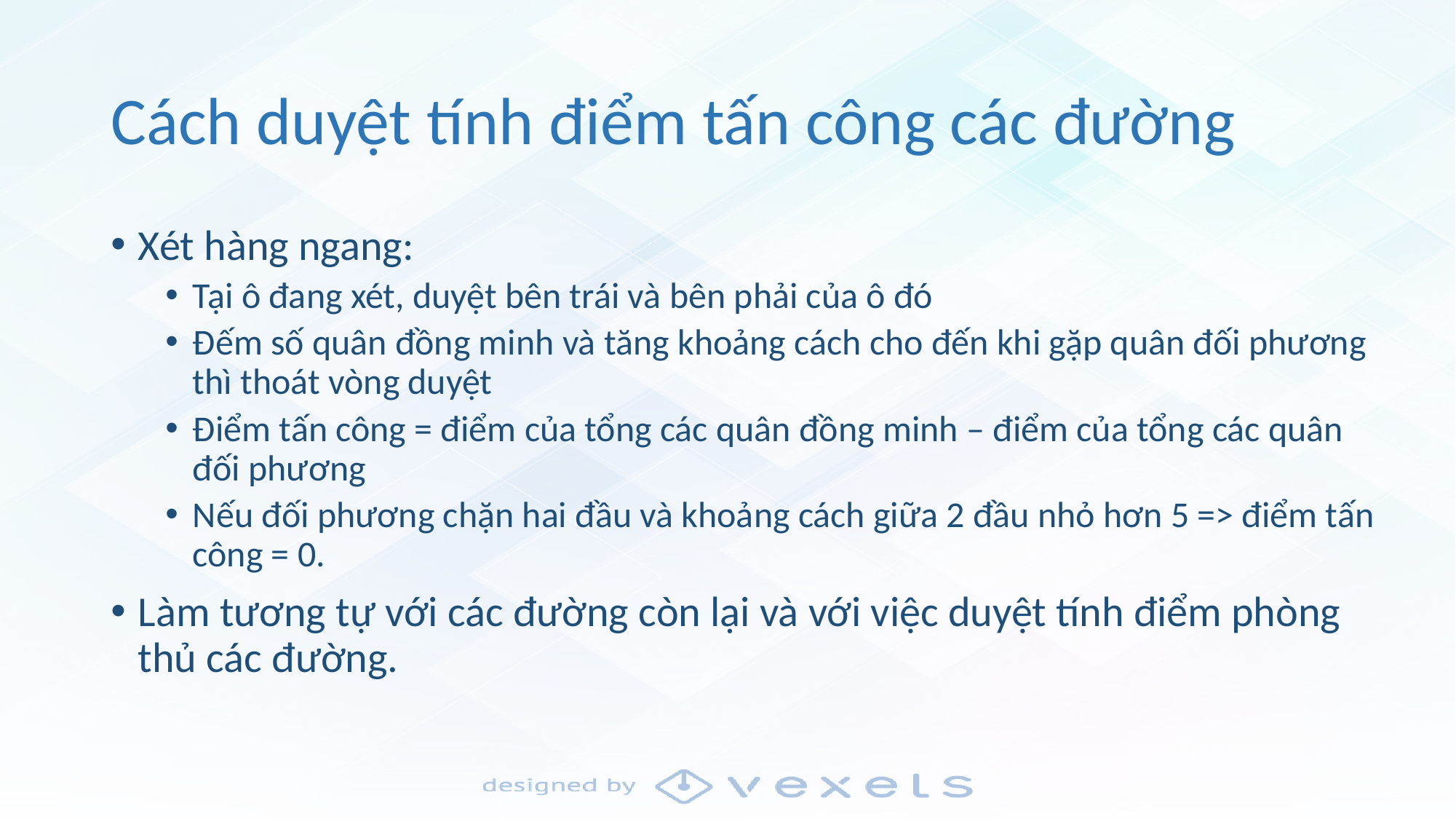

# Cách duyệt tính điểm tấn công các đường
Xét hàng ngang:
Tại ô đang xét, duyệt bên trái và bên phải của ô đó
Đếm số quân đồng minh và tăng khoảng cách cho đến khi gặp quân đối phương thì thoát vòng duyệt
Điểm tấn công = điểm của tổng các quân đồng minh – điểm của tổng các quân đối phương
Nếu đối phương chặn hai đầu và khoảng cách giữa 2 đầu nhỏ hơn 5 => điểm tấn công = 0.
Làm tương tự với các đường còn lại và với việc duyệt tính điểm phòng thủ các đường.